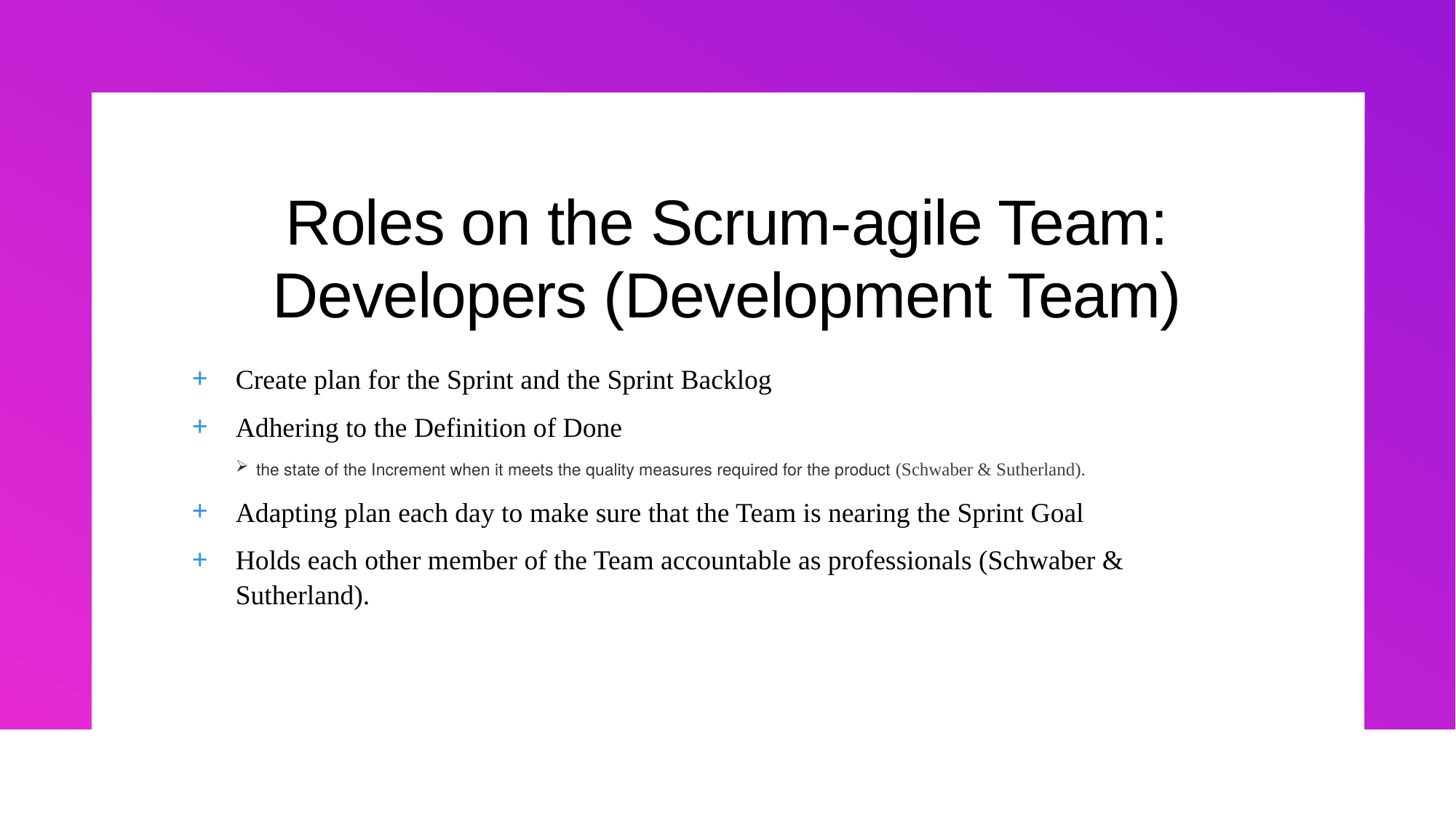

# Roles on the Scrum-agile Team: Developers (Development Team)
Create plan for the Sprint and the Sprint Backlog
Adhering to the Definition of Done
the state of the Increment when it meets the quality measures required for the product (Schwaber & Sutherland).
Adapting plan each day to make sure that the Team is nearing the Sprint Goal
Holds each other member of the Team accountable as professionals (Schwaber & Sutherland).